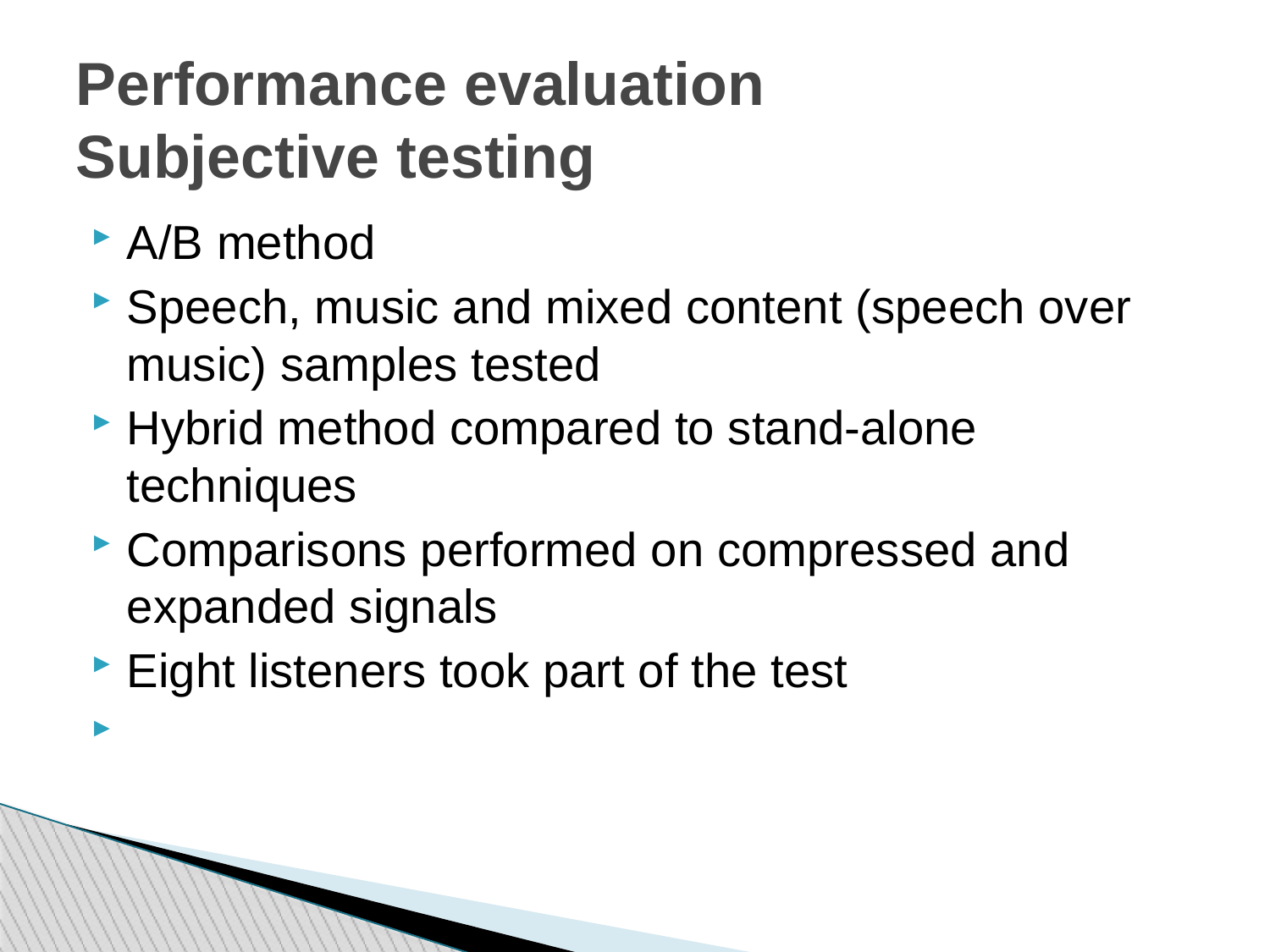

Performance evaluation
Subjective testing
A/B method
Speech, music and mixed content (speech over music) samples tested
Hybrid method compared to stand-alone techniques
Comparisons performed on compressed and expanded signals
Eight listeners took part of the test